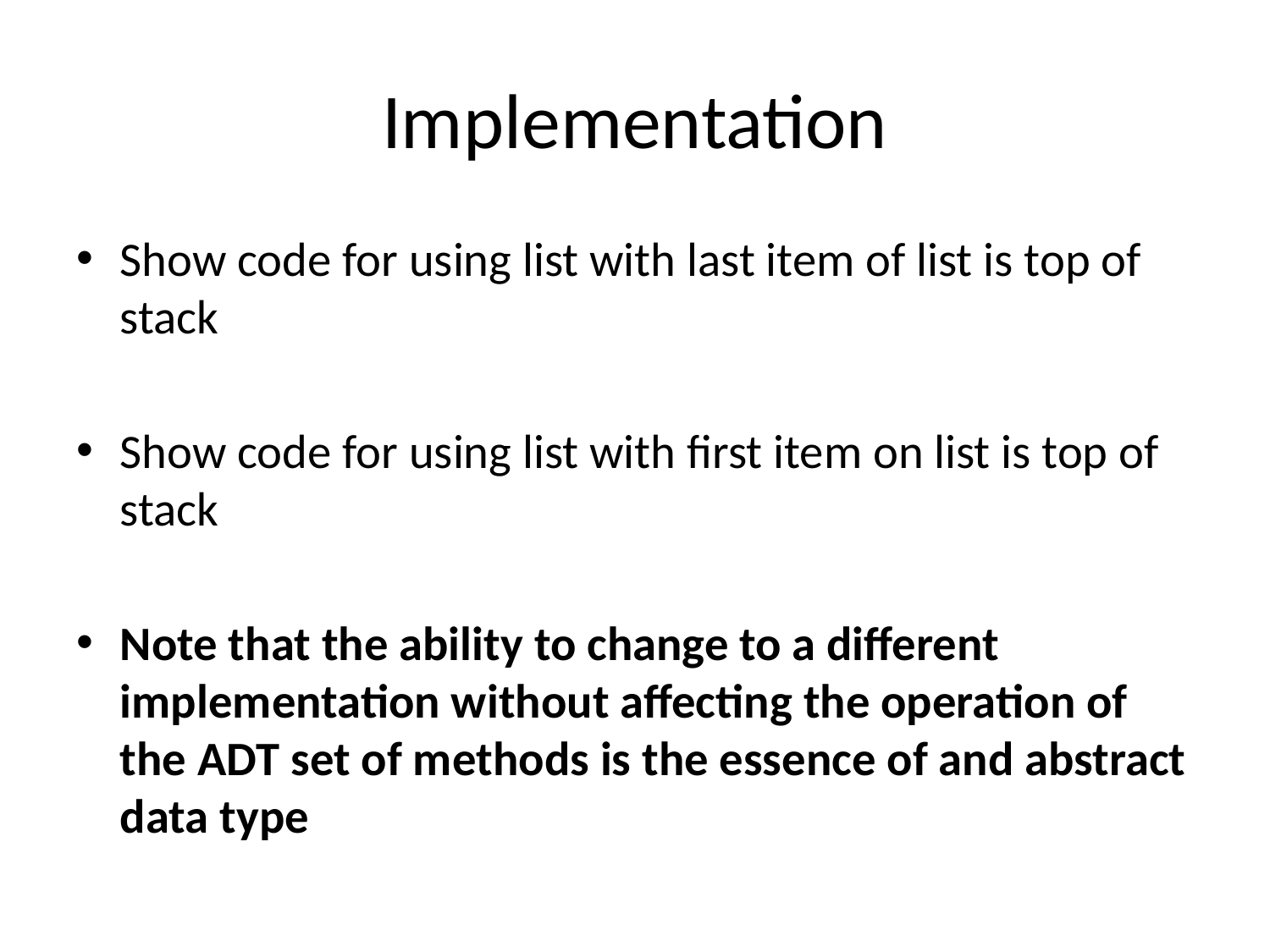

# Implementation
Show code for using list with last item of list is top of stack

Show code for using list with first item on list is top of stack

Note that the ability to change to a different implementation without affecting the operation of the ADT set of methods is the essence of and abstract data type